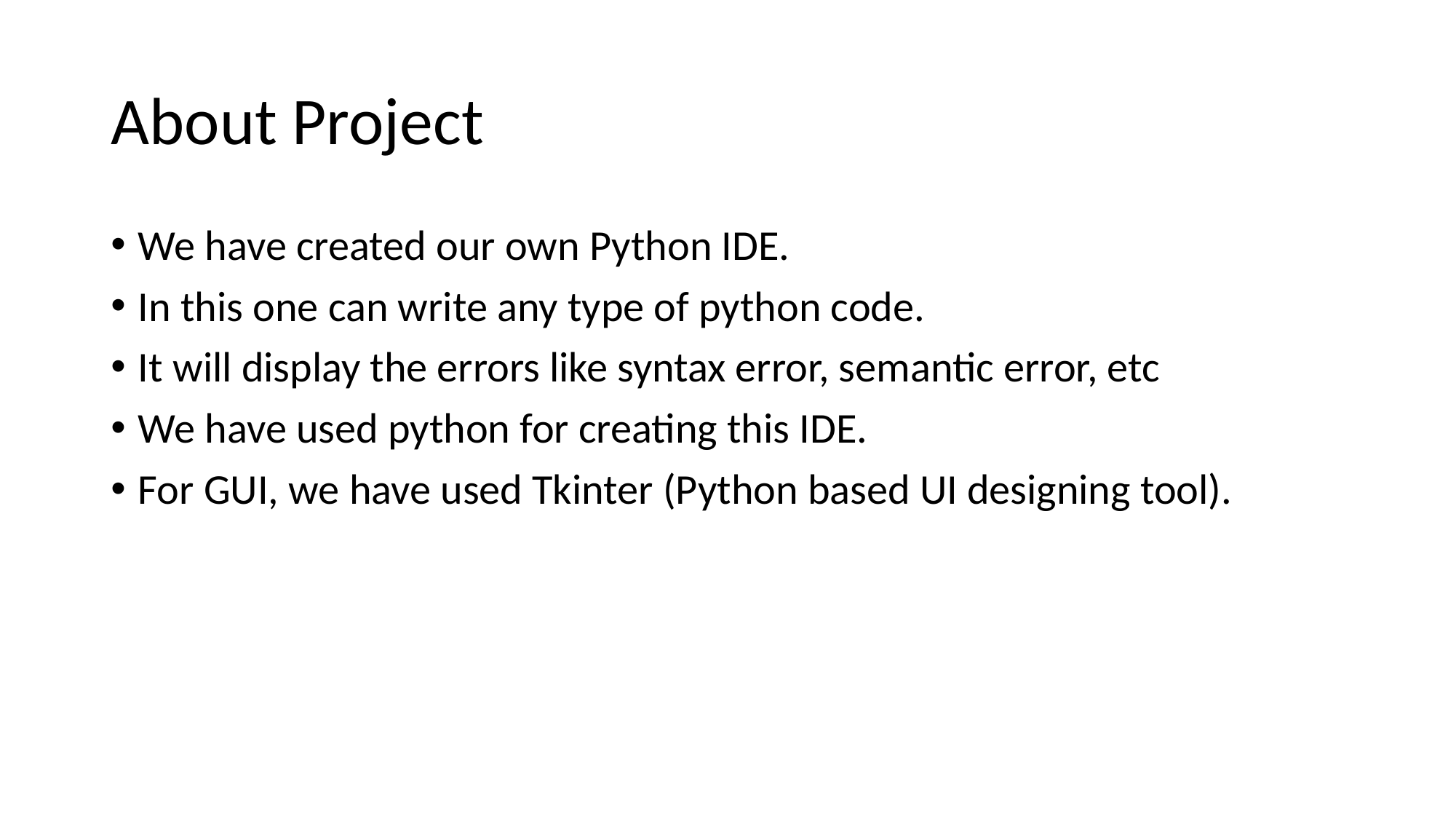

# About Project
We have created our own Python IDE.
In this one can write any type of python code.
It will display the errors like syntax error, semantic error, etc
We have used python for creating this IDE.
For GUI, we have used Tkinter (Python based UI designing tool).